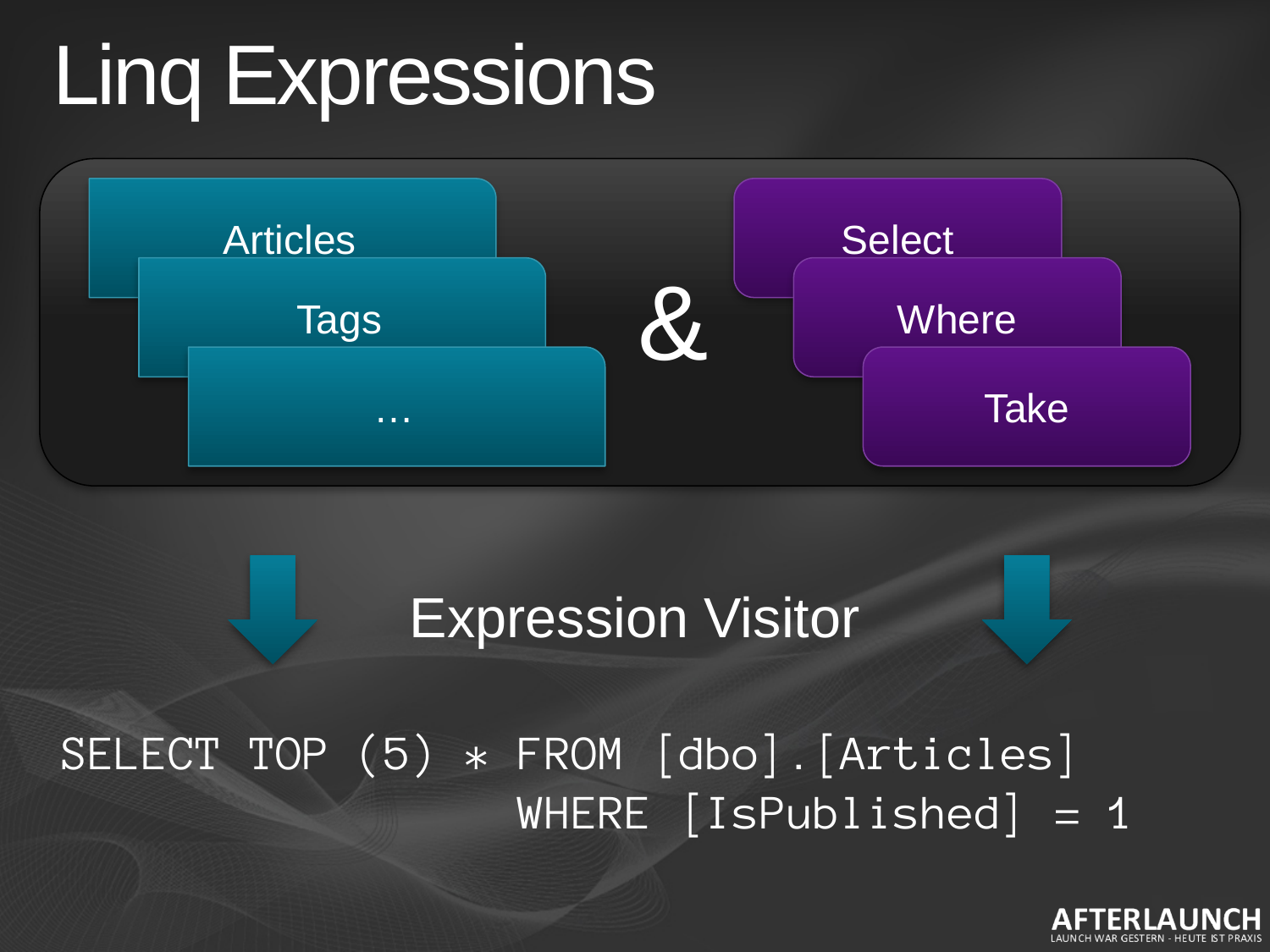

# Linq Expressions

Articles
Select
&
Tags
Where
…
Take

Expression Visitor
SELECT TOP (5) * FROM [dbo].[Articles]
                 WHERE [IsPublished] = 1